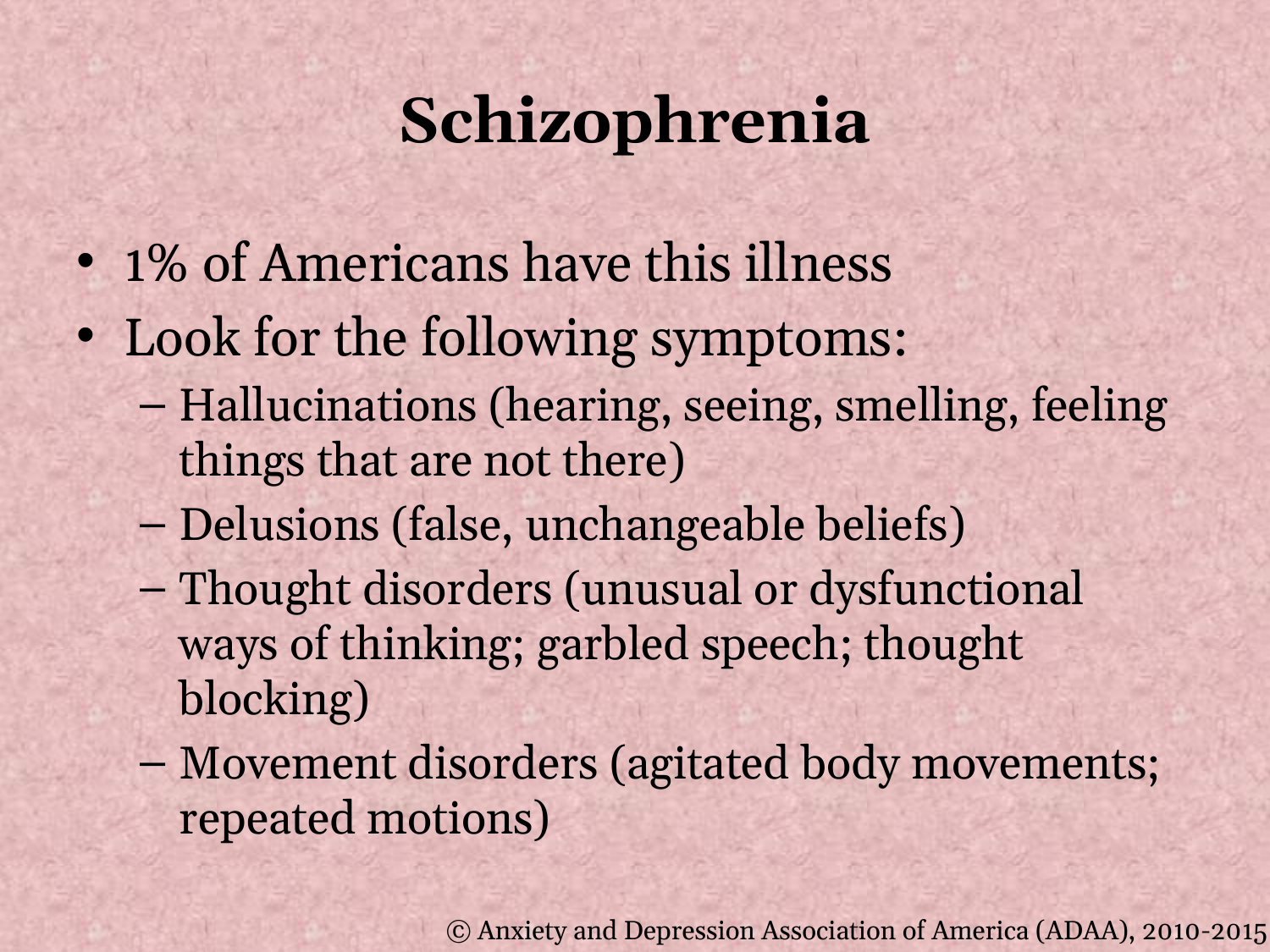

# Schizophrenia
1% of Americans have this illness
Look for the following symptoms:
Hallucinations (hearing, seeing, smelling, feeling things that are not there)
Delusions (false, unchangeable beliefs)
Thought disorders (unusual or dysfunctional ways of thinking; garbled speech; thought blocking)
Movement disorders (agitated body movements; repeated motions)

© Anxiety and Depression Association of America (ADAA), 2010-2015